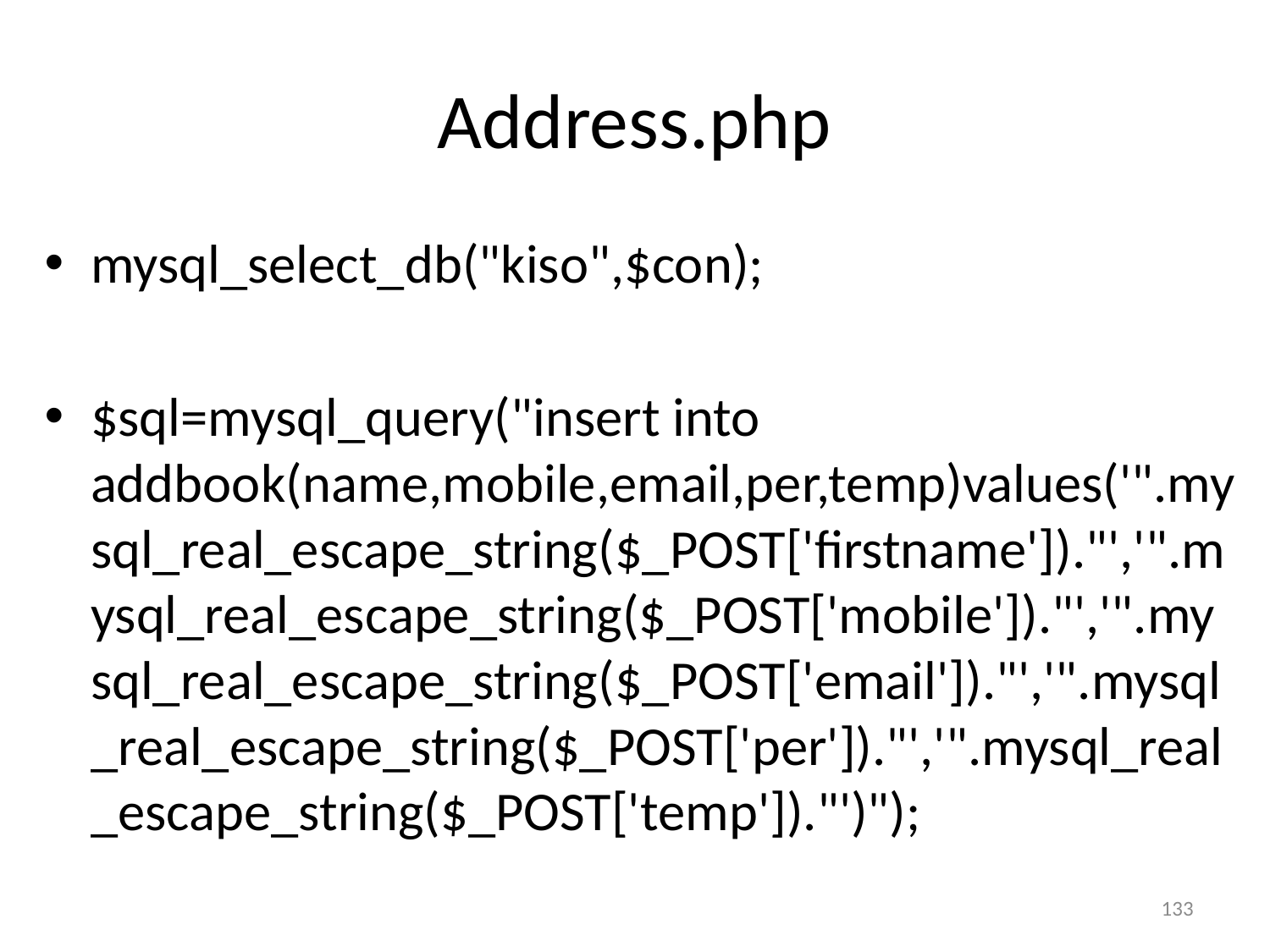

# Address.php
mysql_select_db("kiso",$con);

$sql=mysql_query("insert into addbook(name,mobile,email,per,temp)values('".mysql_real_escape_string($_POST['firstname'])."','".mysql_real_escape_string($_POST['mobile'])."','".mysql_real_escape_string($_POST['email'])."','".mysql_real_escape_string($_POST['per'])."','".mysql_real_escape_string($_POST['temp'])."')");
133